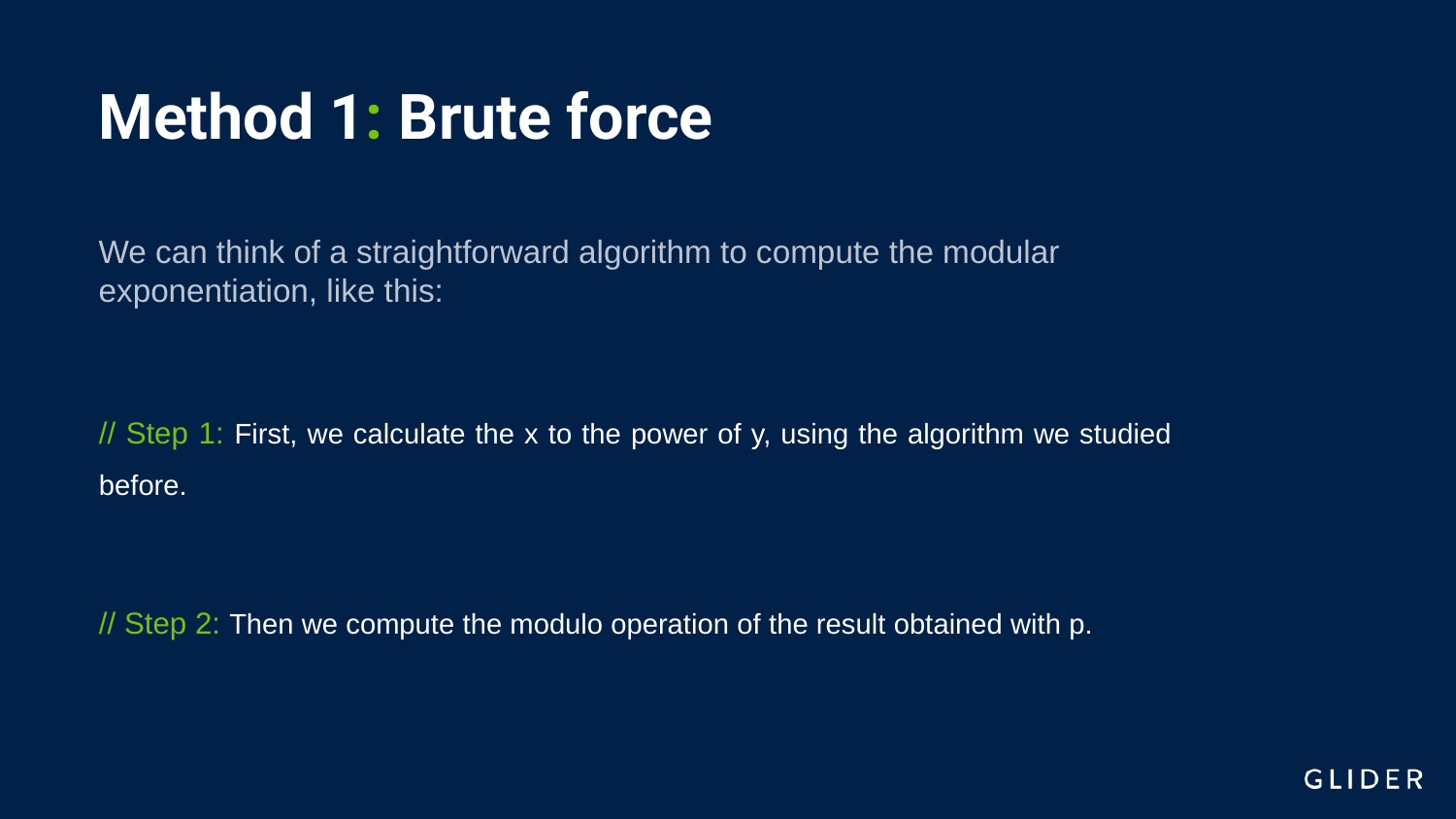

Method 1: Brute force

We can think of a straightforward algorithm to compute the modular exponentiation, like this:

// Step 1: First, we calculate the x to the power of y, using the algorithm we studied before.
// Step 2: Then we compute the modulo operation of the result obtained with p.